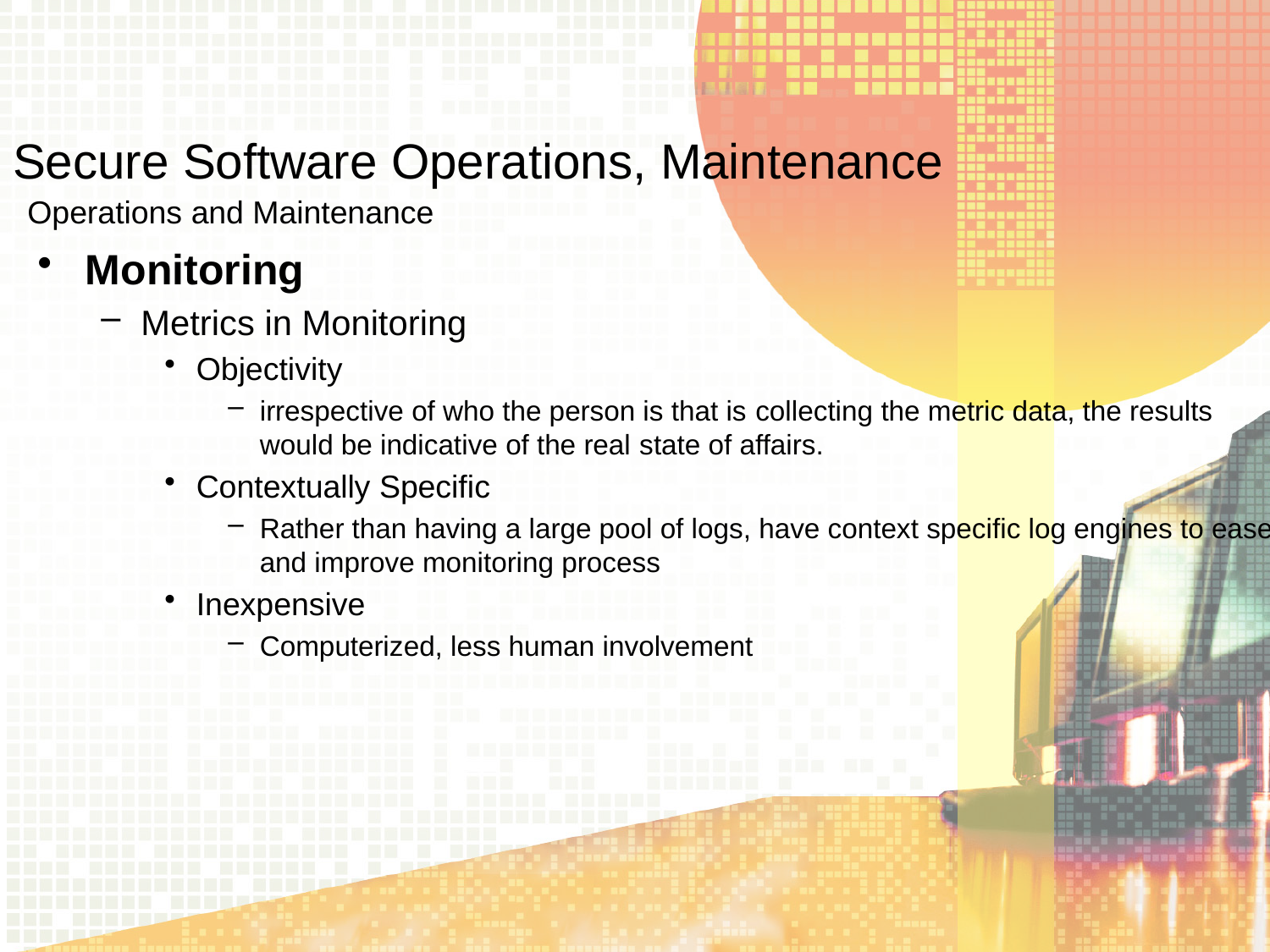

Secure Software Operations, Maintenance
Operations and Maintenance
Monitoring
Metrics in Monitoring
Objectivity
irrespective of who the person is that is collecting the metric data, the results would be indicative of the real state of affairs.
Contextually Specific
Rather than having a large pool of logs, have context specific log engines to ease and improve monitoring process
Inexpensive
Computerized, less human involvement